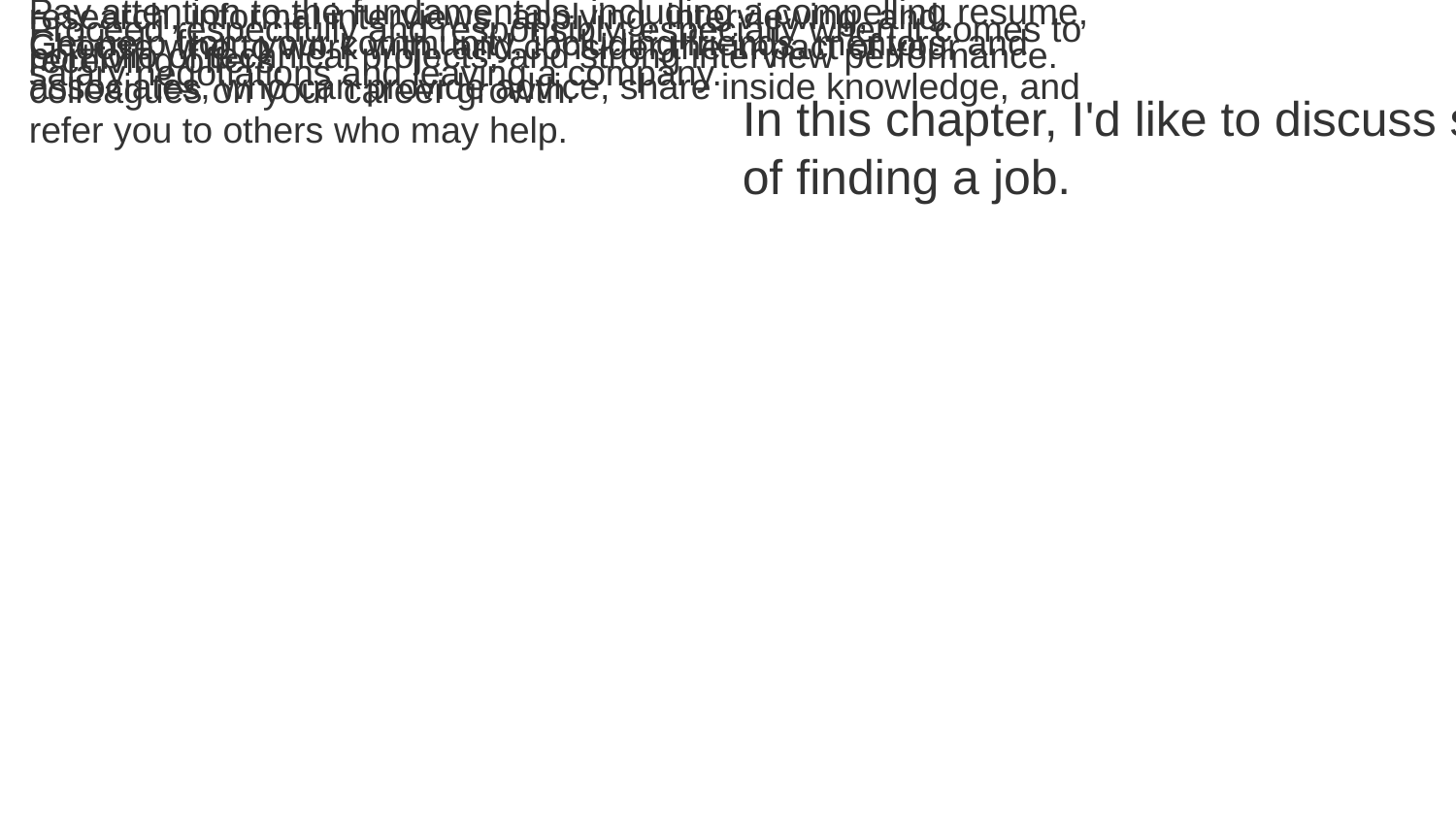

The typical job search follows a fairly predictable path, including research, informal interviews, applying, interviewing, and receiving offers.
Pay attention to the fundamentals, including a compelling resume, portfolio of technical projects, and strong interview performance.
Proceed respectfully and responsibly, especially when it comes to salary negotiations and leaving a company.
Choose who to work with, and consider the impact of your colleagues on your career growth.
Get help from your community, including friends, mentors, and associates, who can provide advice, share inside knowledge, and refer you to others who may help.
In this chapter, I'd like to discuss some fine points of finding a job.